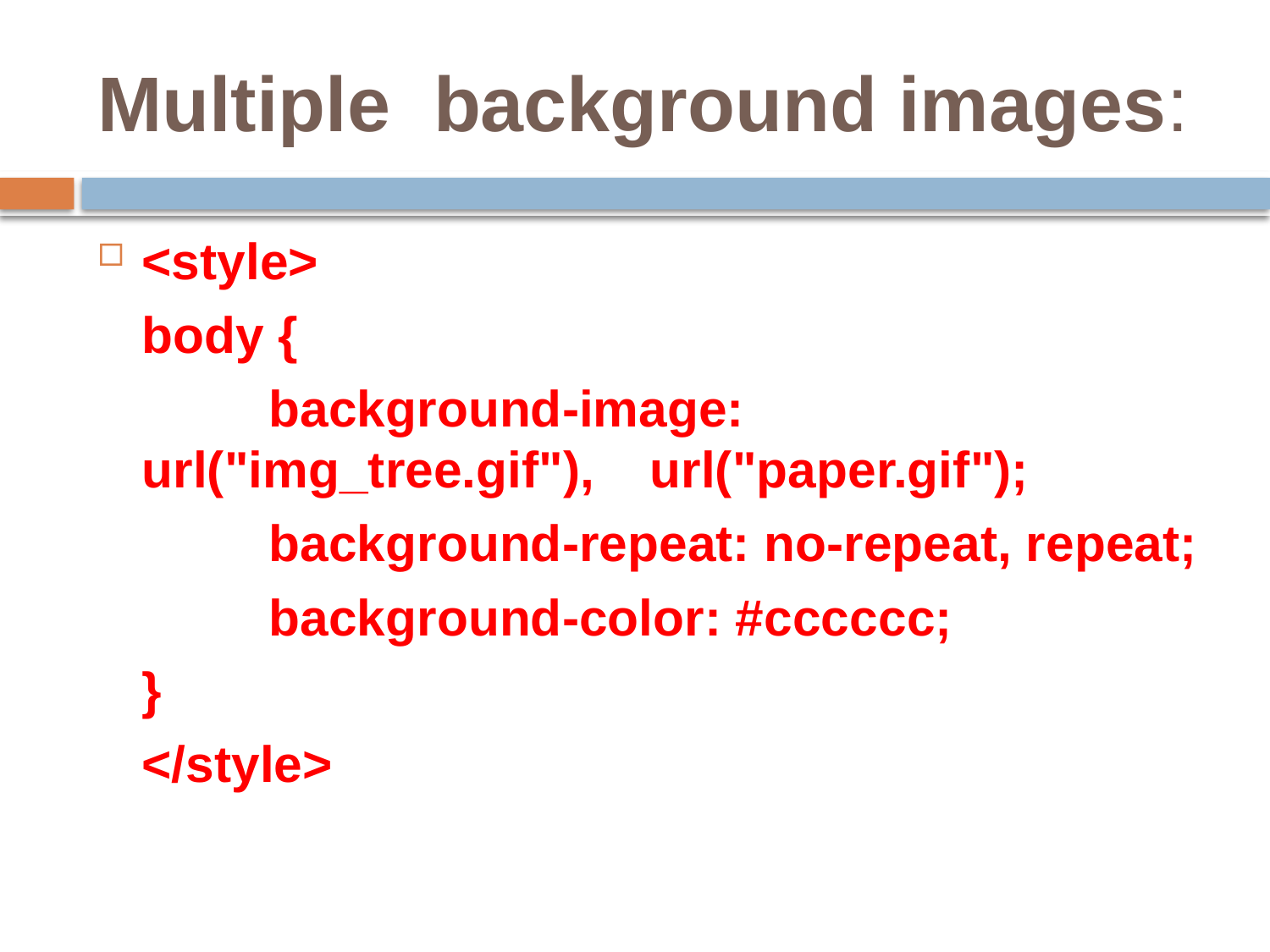

# Multiple  background images:
<style>
	body {
		background-image: url("img_tree.gif"), 	url("paper.gif");
		background-repeat: no-repeat, repeat;
		background-color: #cccccc;
	}
	</style>